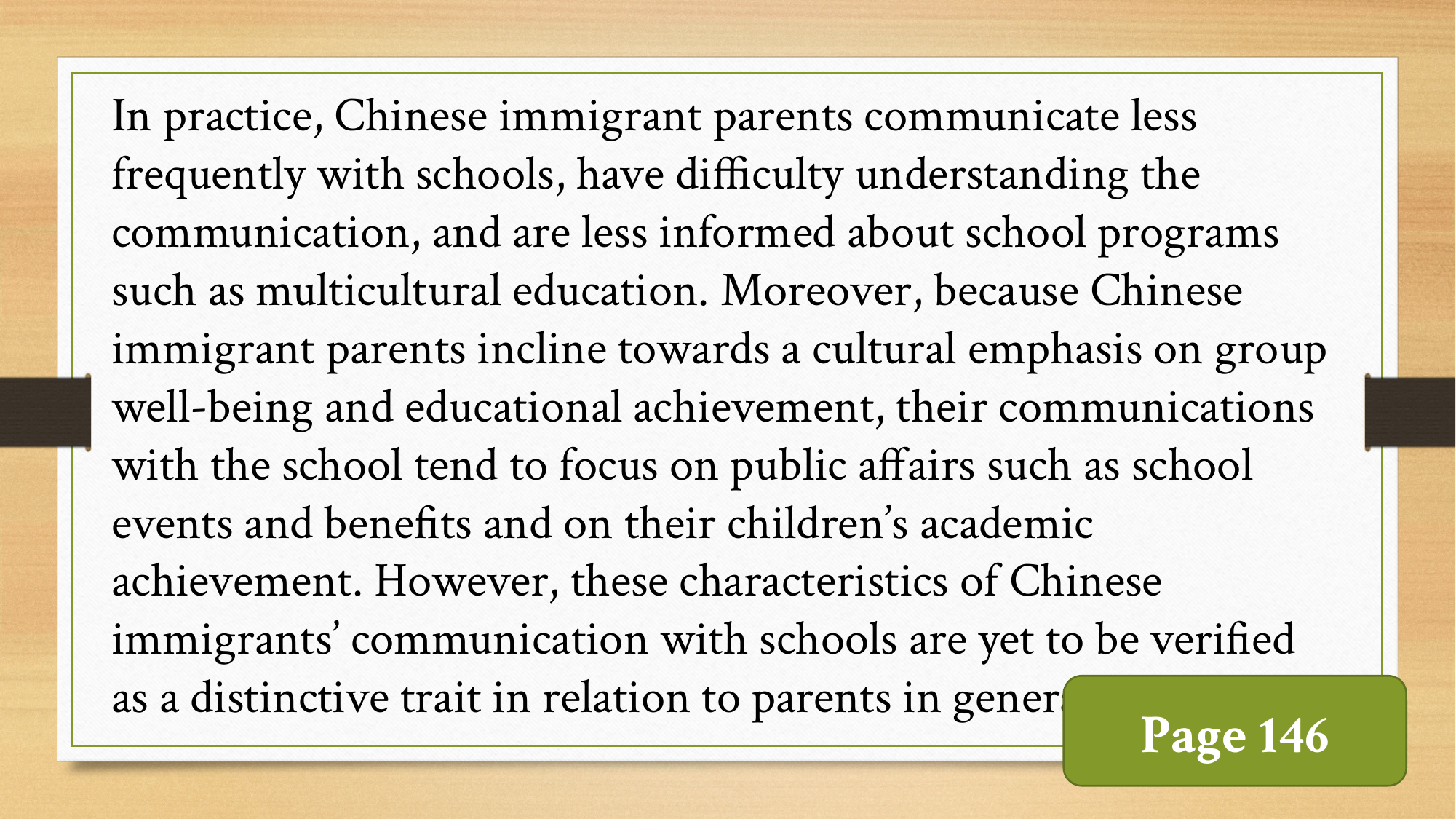

In practice, Chinese immigrant parents communicate less frequently with schools, have difficulty understanding the communication, and are less informed about school programs such as multicultural education. Moreover, because Chinese immigrant parents incline towards a cultural emphasis on group well-being and educational achievement, their communications with the school tend to focus on public affairs such as school events and benefits and on their children’s academic achievement. However, these characteristics of Chinese immigrants’ communication with schools are yet to be verified as a distinctive trait in relation to parents in general.
Page 146